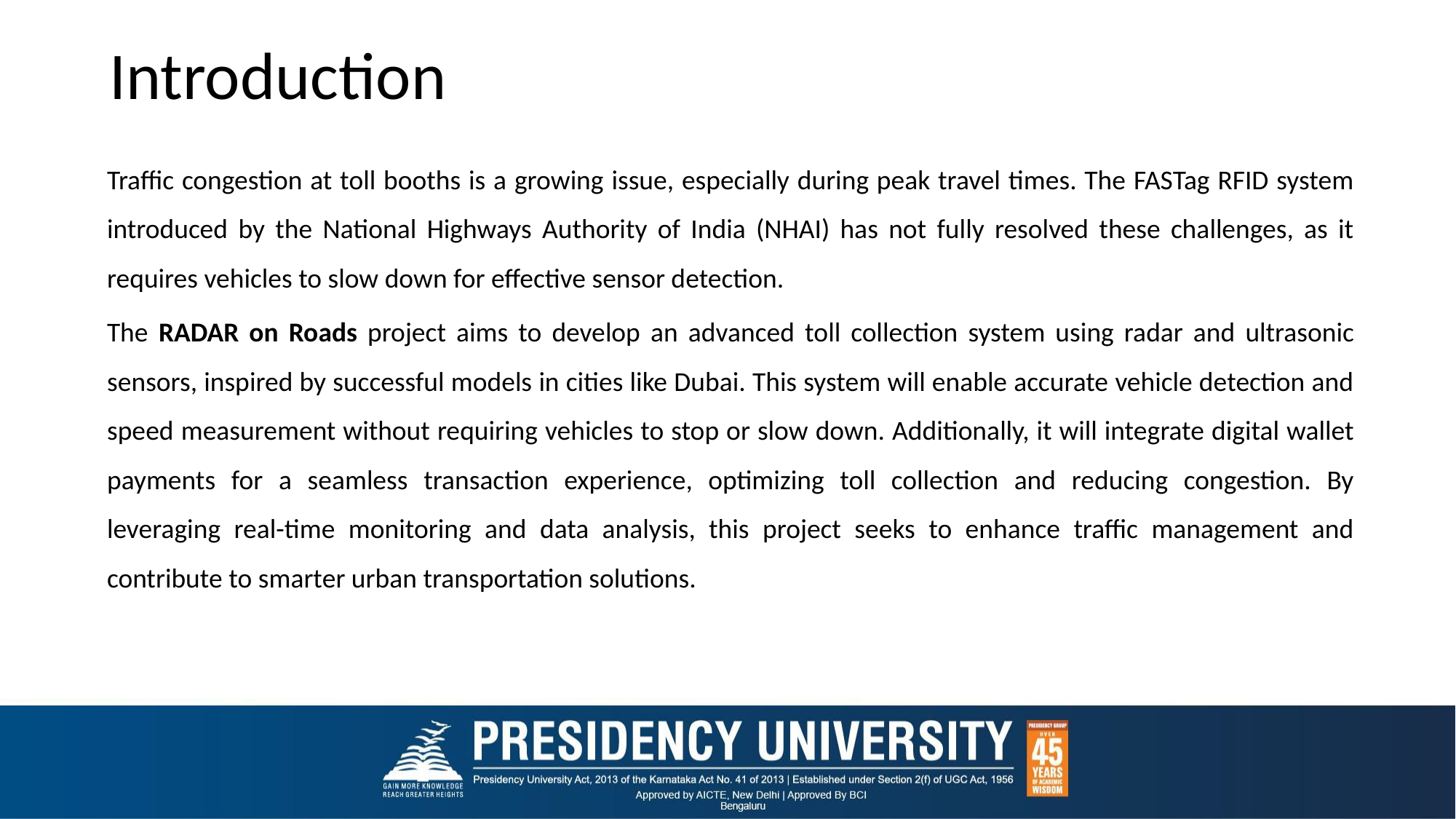

# Introduction
Traffic congestion at toll booths is a growing issue, especially during peak travel times. The FASTag RFID system introduced by the National Highways Authority of India (NHAI) has not fully resolved these challenges, as it requires vehicles to slow down for effective sensor detection.
The RADAR on Roads project aims to develop an advanced toll collection system using radar and ultrasonic sensors, inspired by successful models in cities like Dubai. This system will enable accurate vehicle detection and speed measurement without requiring vehicles to stop or slow down. Additionally, it will integrate digital wallet payments for a seamless transaction experience, optimizing toll collection and reducing congestion. By leveraging real-time monitoring and data analysis, this project seeks to enhance traffic management and contribute to smarter urban transportation solutions.